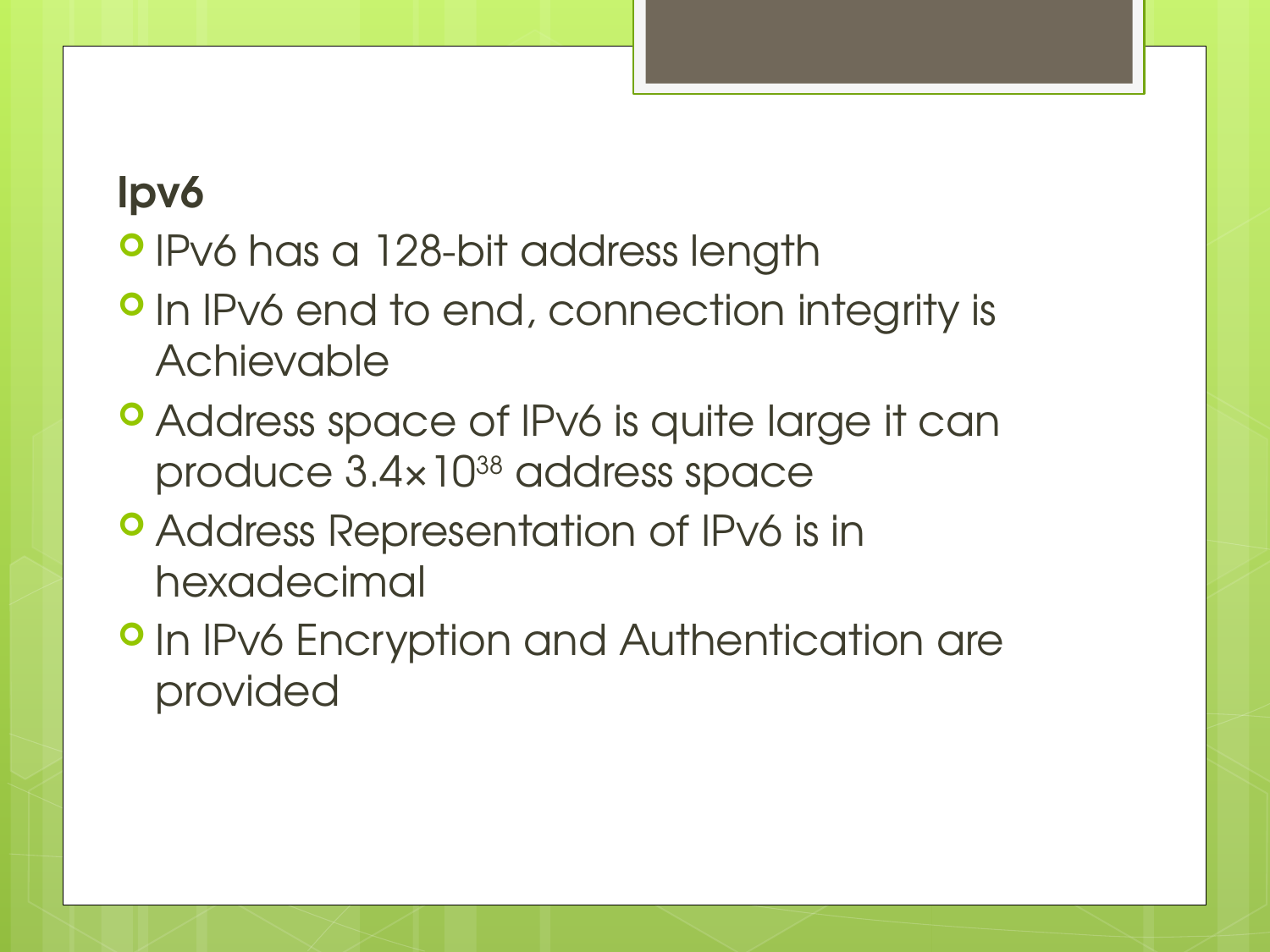

Ipv6
IPv6 has a 128-bit address length
In IPv6 end to end, connection integrity is Achievable
Address space of IPv6 is quite large it can produce 3.4×1038 address space
Address Representation of IPv6 is in hexadecimal
In IPv6 Encryption and Authentication are provided